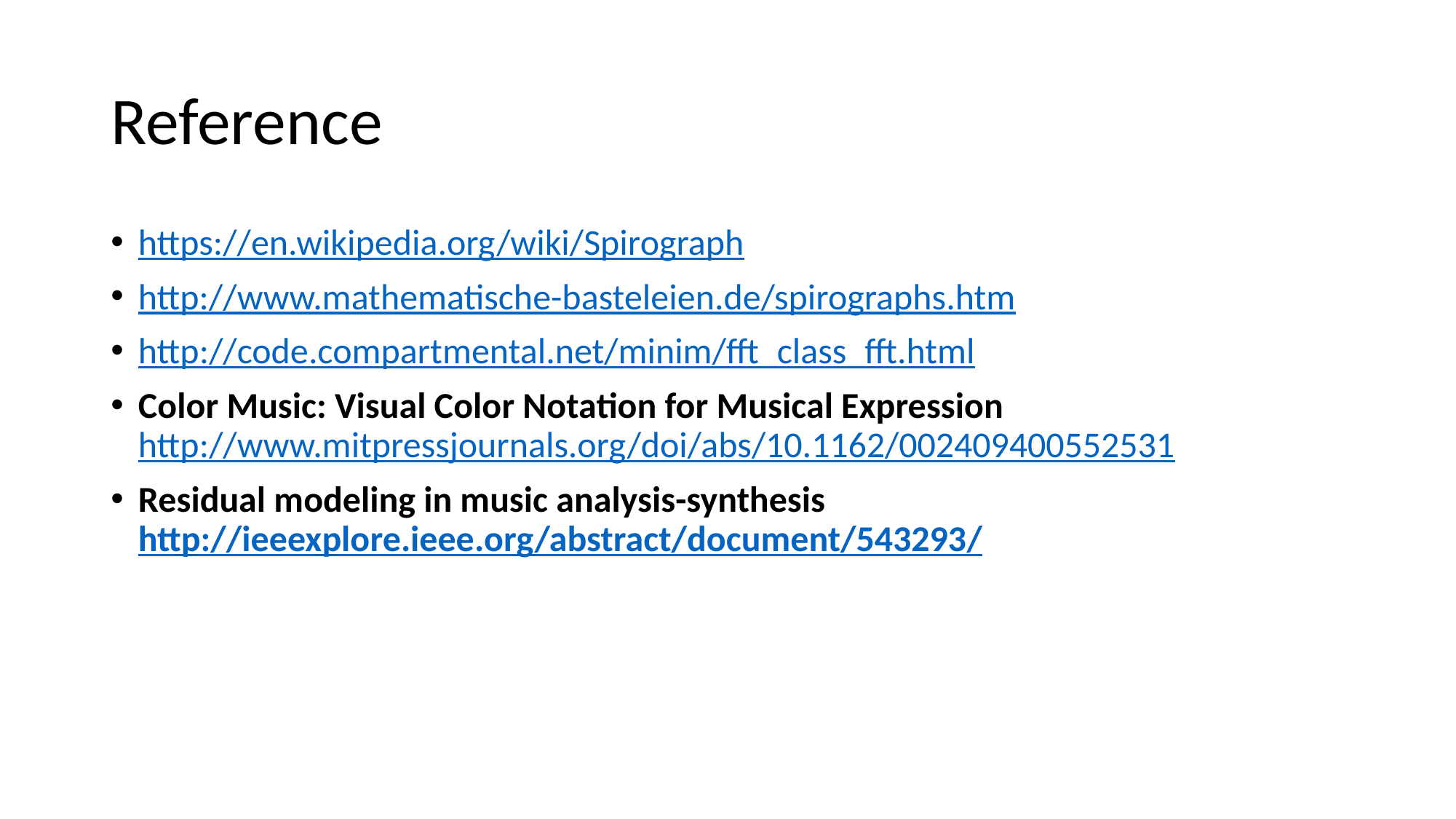

# Reference
https://en.wikipedia.org/wiki/Spirograph
http://www.mathematische-basteleien.de/spirographs.htm
http://code.compartmental.net/minim/fft_class_fft.html
Color Music: Visual Color Notation for Musical Expression
http://www.mitpressjournals.org/doi/abs/10.1162/002409400552531
Residual modeling in music analysis-synthesis
http://ieeexplore.ieee.org/abstract/document/543293/